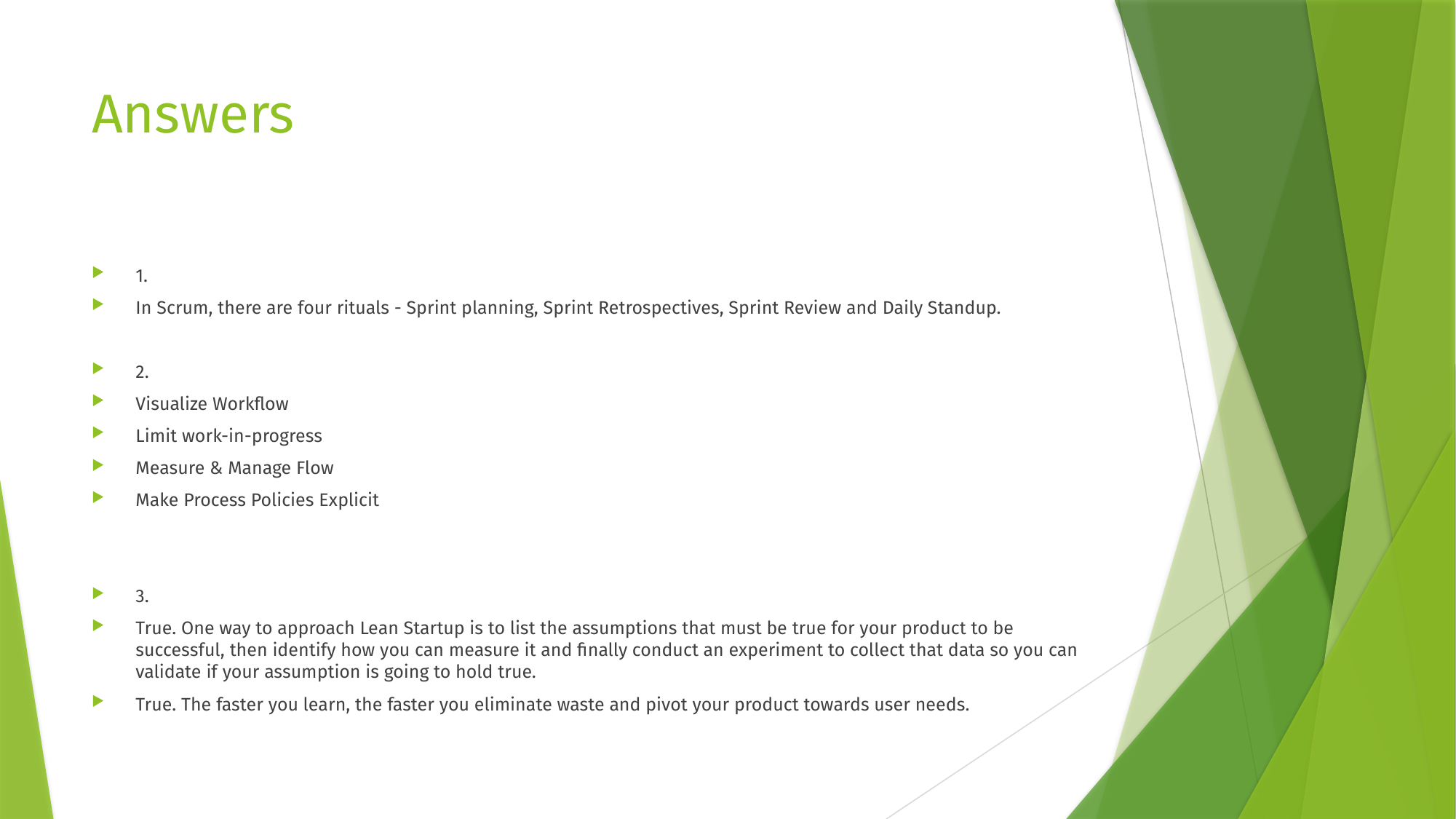

# Answers
1.
In Scrum, there are four rituals - Sprint planning, Sprint Retrospectives, Sprint Review and Daily Standup.

2.
Visualize Workflow
Limit work-in-progress
Measure & Manage Flow
Make Process Policies Explicit

3.
True. One way to approach Lean Startup is to list the assumptions that must be true for your product to be successful, then identify how you can measure it and finally conduct an experiment to collect that data so you can validate if your assumption is going to hold true.
True. The faster you learn, the faster you eliminate waste and pivot your product towards user needs.